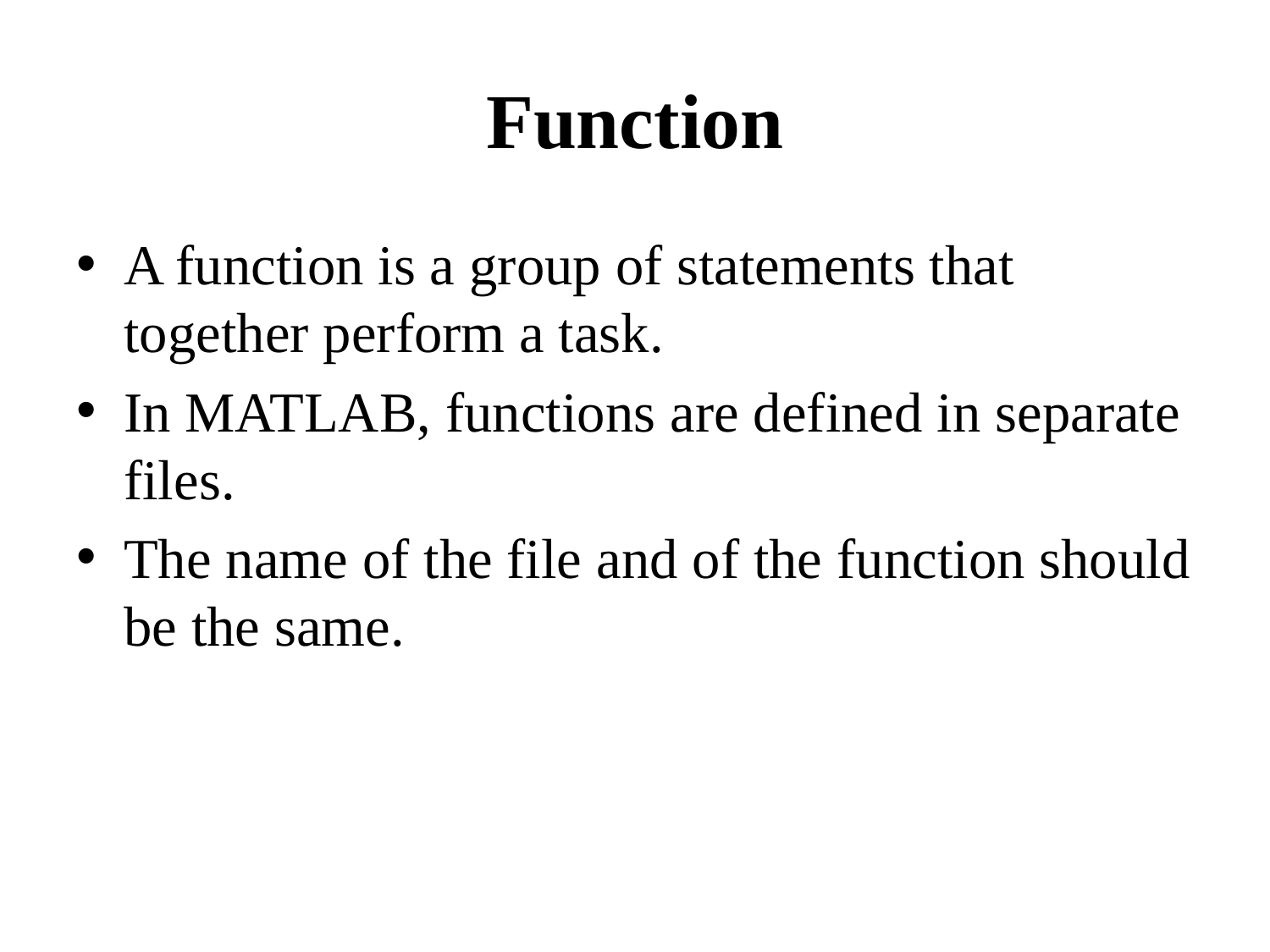

# Function
A function is a group of statements that together perform a task.
In MATLAB, functions are defined in separate files.
The name of the file and of the function should be the same.